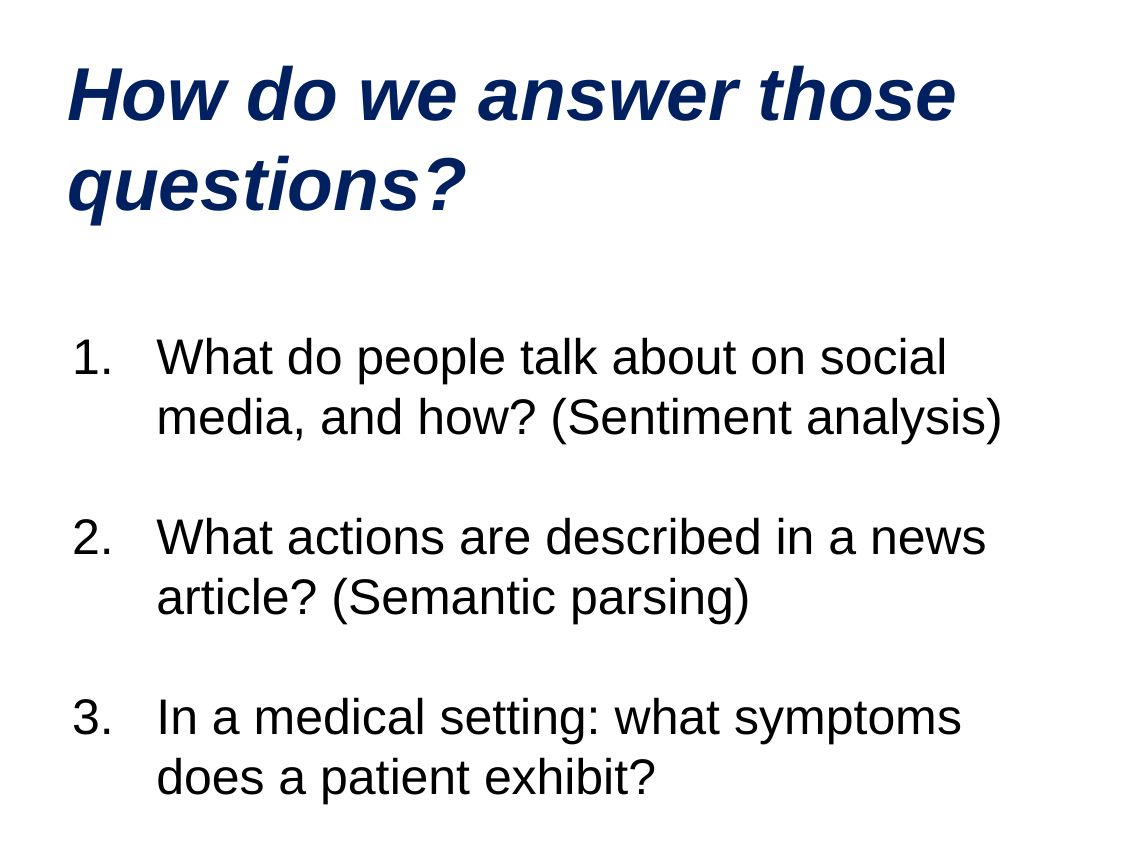

# How do we answer those questions?

What do people talk about on social media, and how? (Sentiment analysis)

What actions are described in a news article? (Semantic parsing)

In a medical setting: what symptoms does a patient exhibit?